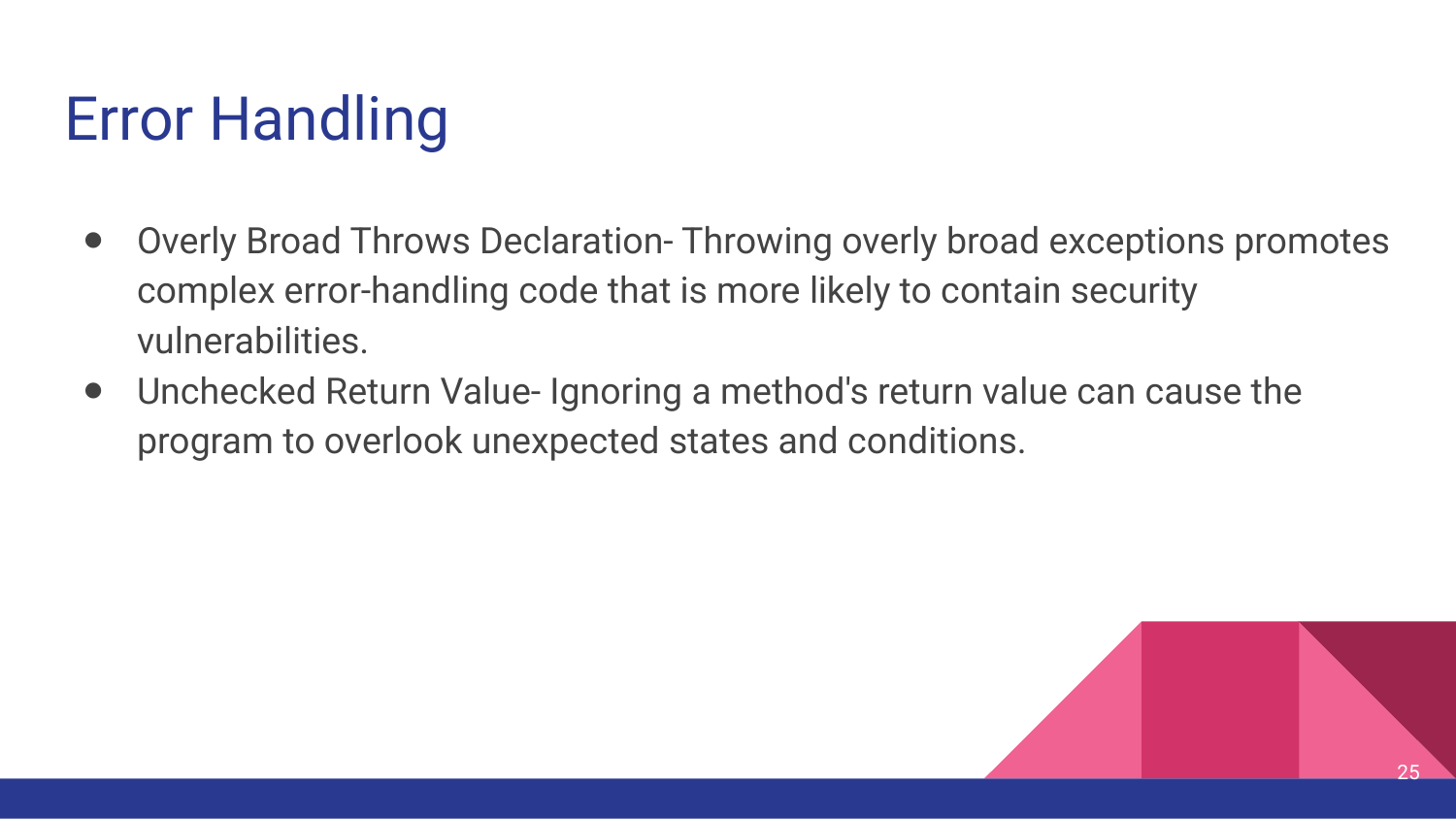

# Error Handling
Overly Broad Throws Declaration- Throwing overly broad exceptions promotes complex error-handling code that is more likely to contain security vulnerabilities.
Unchecked Return Value- Ignoring a method's return value can cause the program to overlook unexpected states and conditions.
25